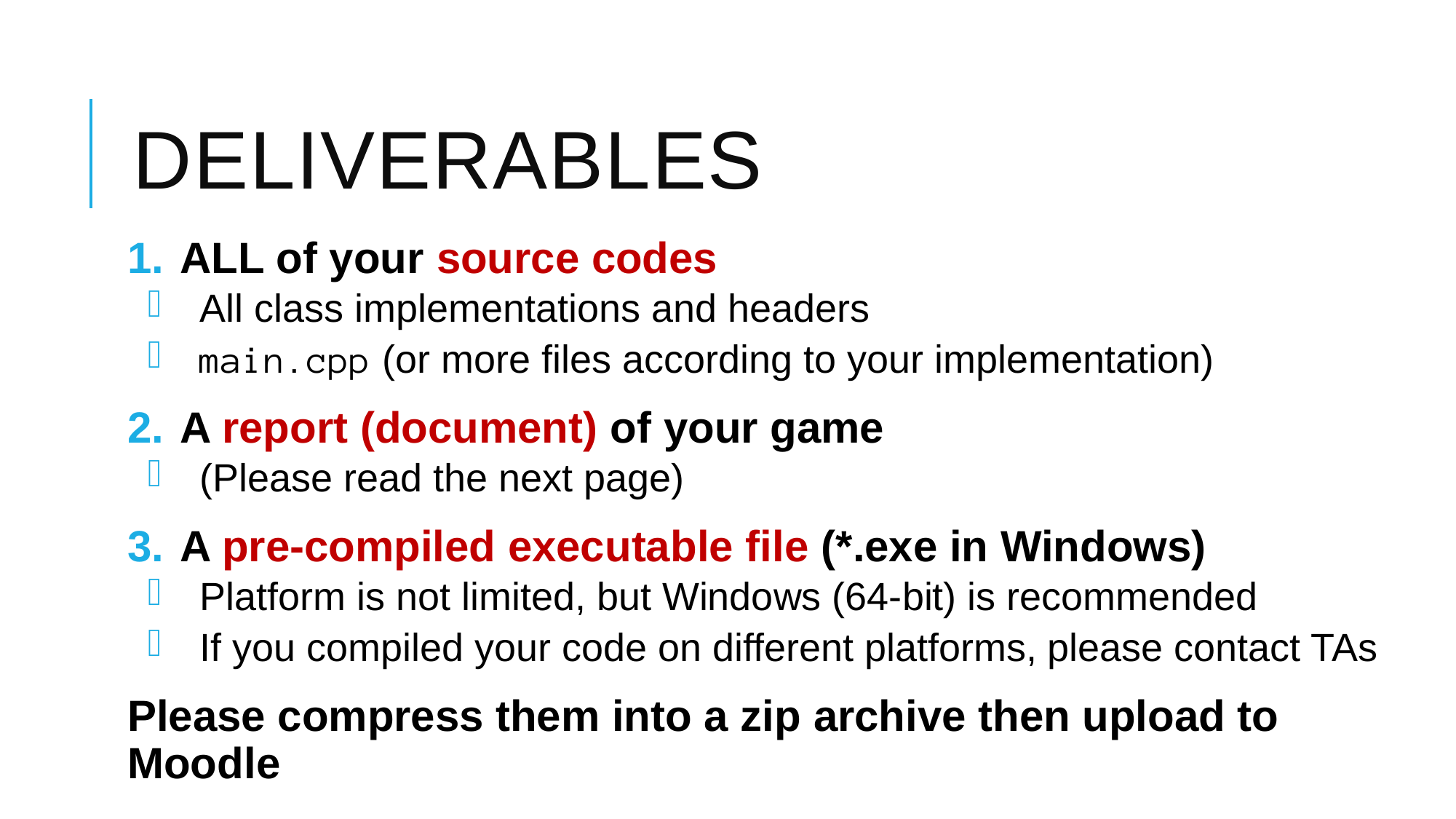

# Deliverables
ALL of your source codes
All class implementations and headers
main.cpp (or more files according to your implementation)
A report (document) of your game
(Please read the next page)
A pre-compiled executable file (*.exe in Windows)
Platform is not limited, but Windows (64-bit) is recommended
If you compiled your code on different platforms, please contact TAs
Please compress them into a zip archive then upload to Moodle